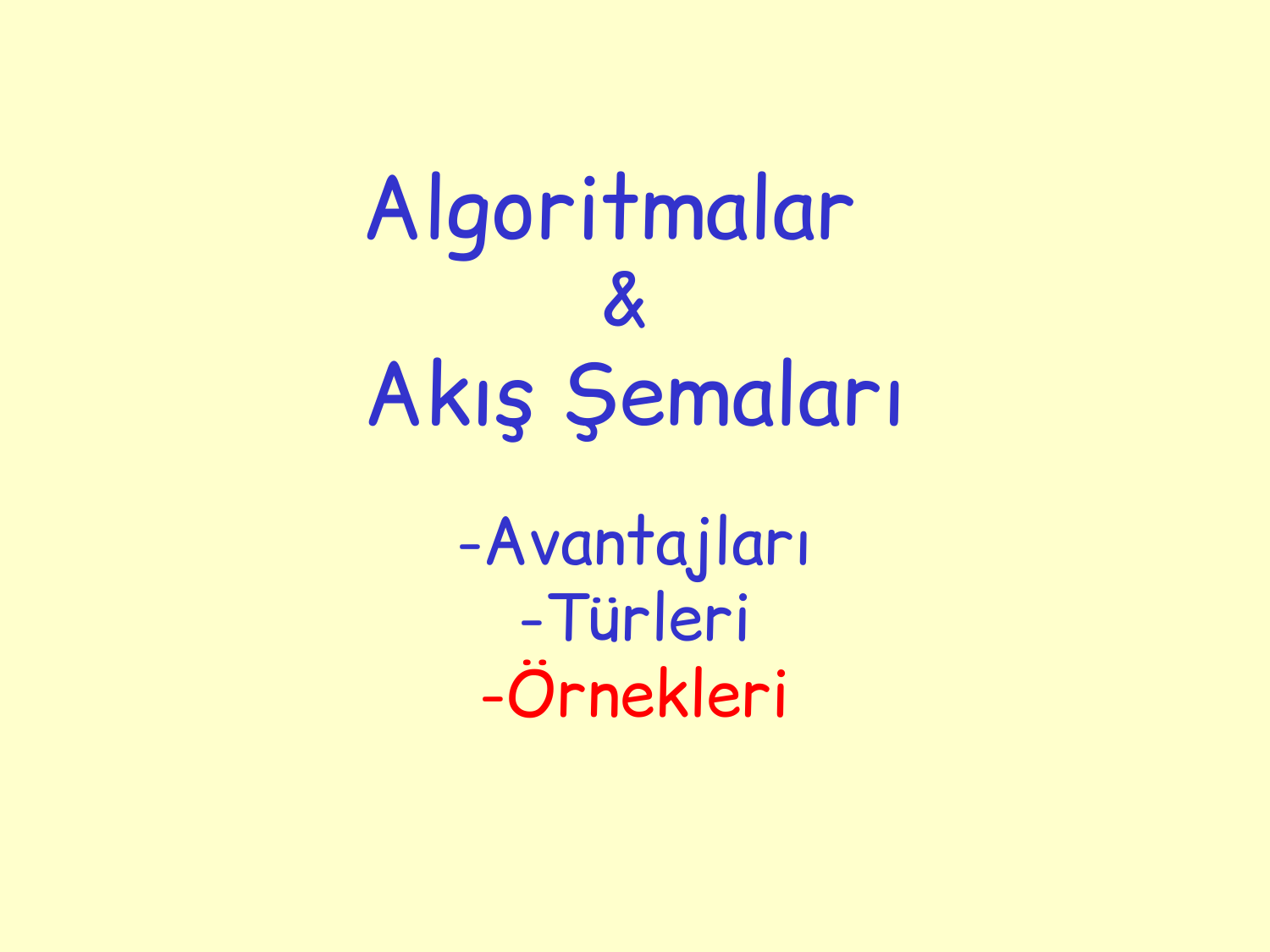

# Algoritmalar & Akış Şemaları -Avantajları -Türleri -Örnekleri